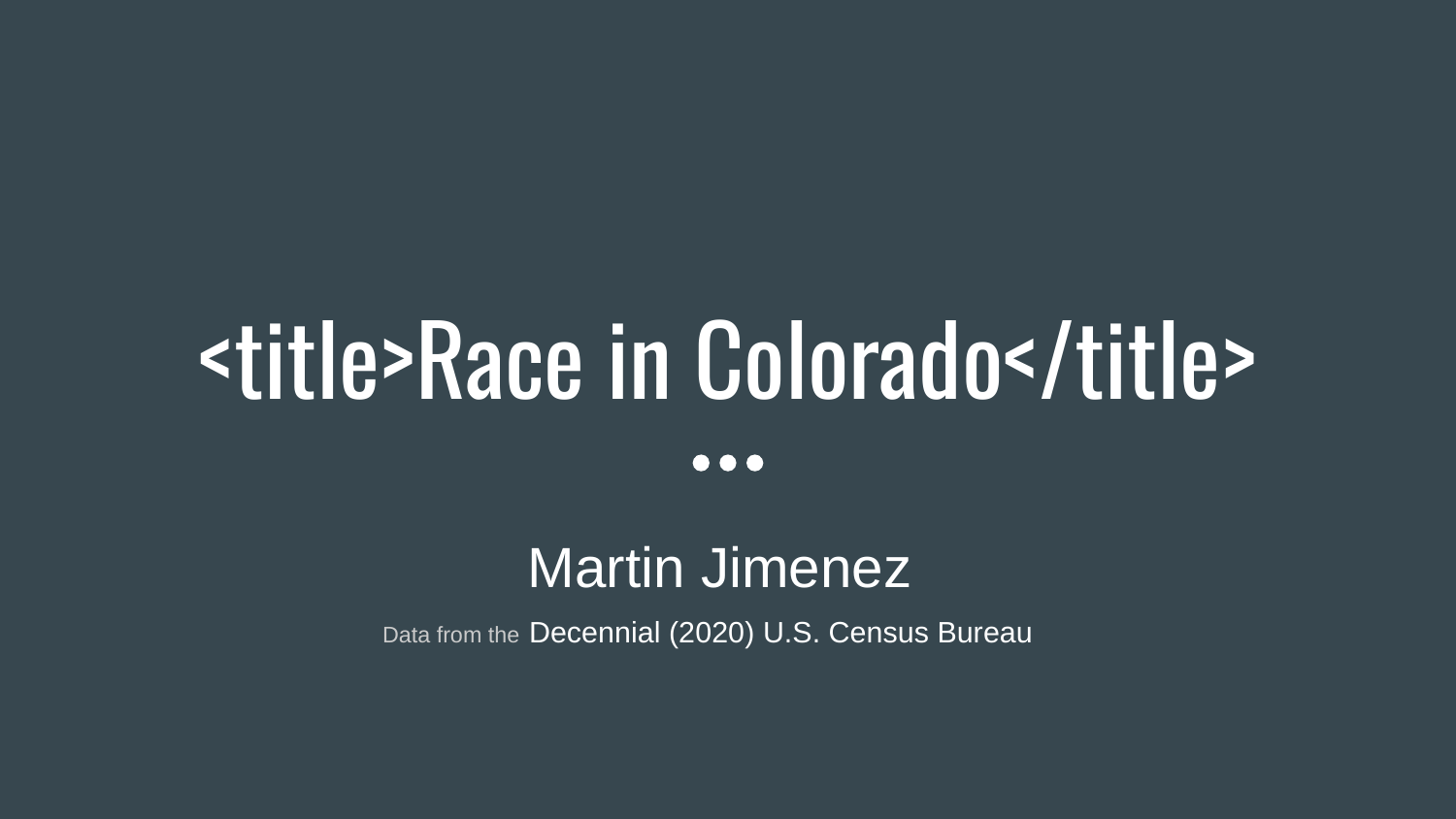

# <title>Race in Colorado</title>
Martin Jimenez
Data from the Decennial (2020) U.S. Census Bureau